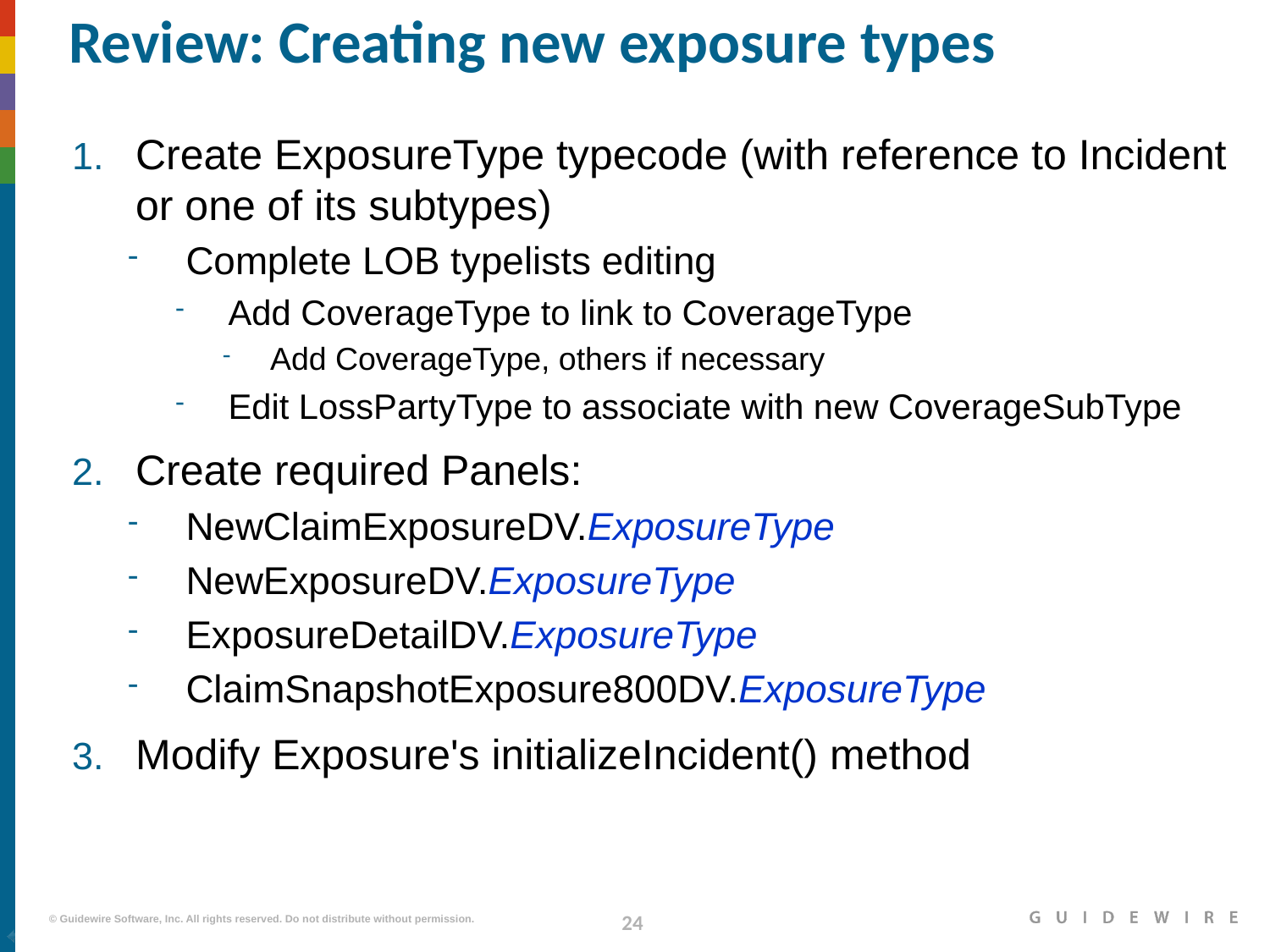

# Review: Creating new exposure types
Create ExposureType typecode (with reference to Incident or one of its subtypes)
Complete LOB typelists editing
Add CoverageType to link to CoverageType
Add CoverageType, others if necessary
Edit LossPartyType to associate with new CoverageSubType
Create required Panels:
NewClaimExposureDV.ExposureType
NewExposureDV.ExposureType
ExposureDetailDV.ExposureType
ClaimSnapshotExposure800DV.ExposureType
Modify Exposure's initializeIncident() method